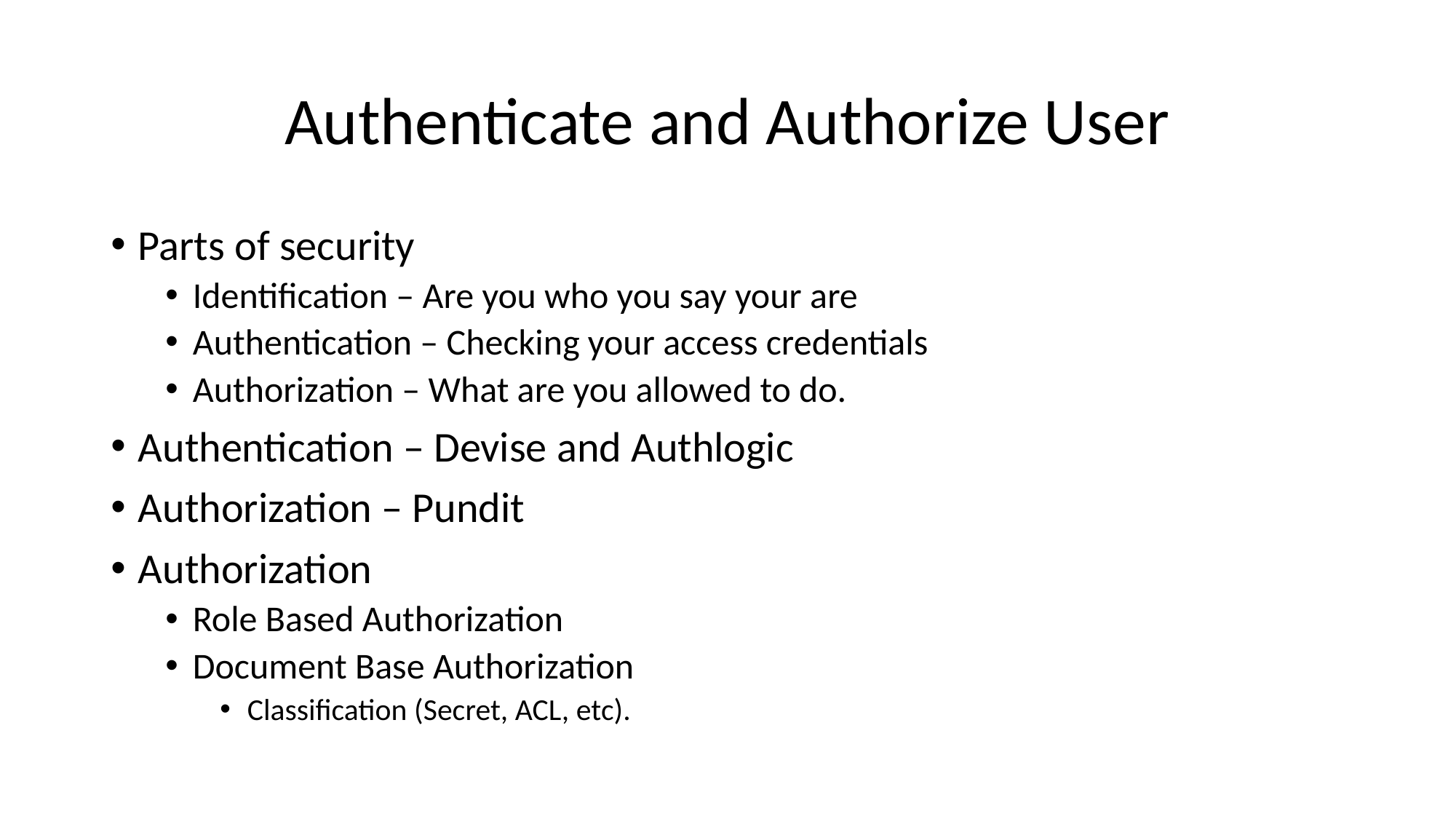

# Authenticate and Authorize User
Parts of security
Identification – Are you who you say your are
Authentication – Checking your access credentials
Authorization – What are you allowed to do.
Authentication – Devise and Authlogic
Authorization – Pundit
Authorization
Role Based Authorization
Document Base Authorization
Classification (Secret, ACL, etc).